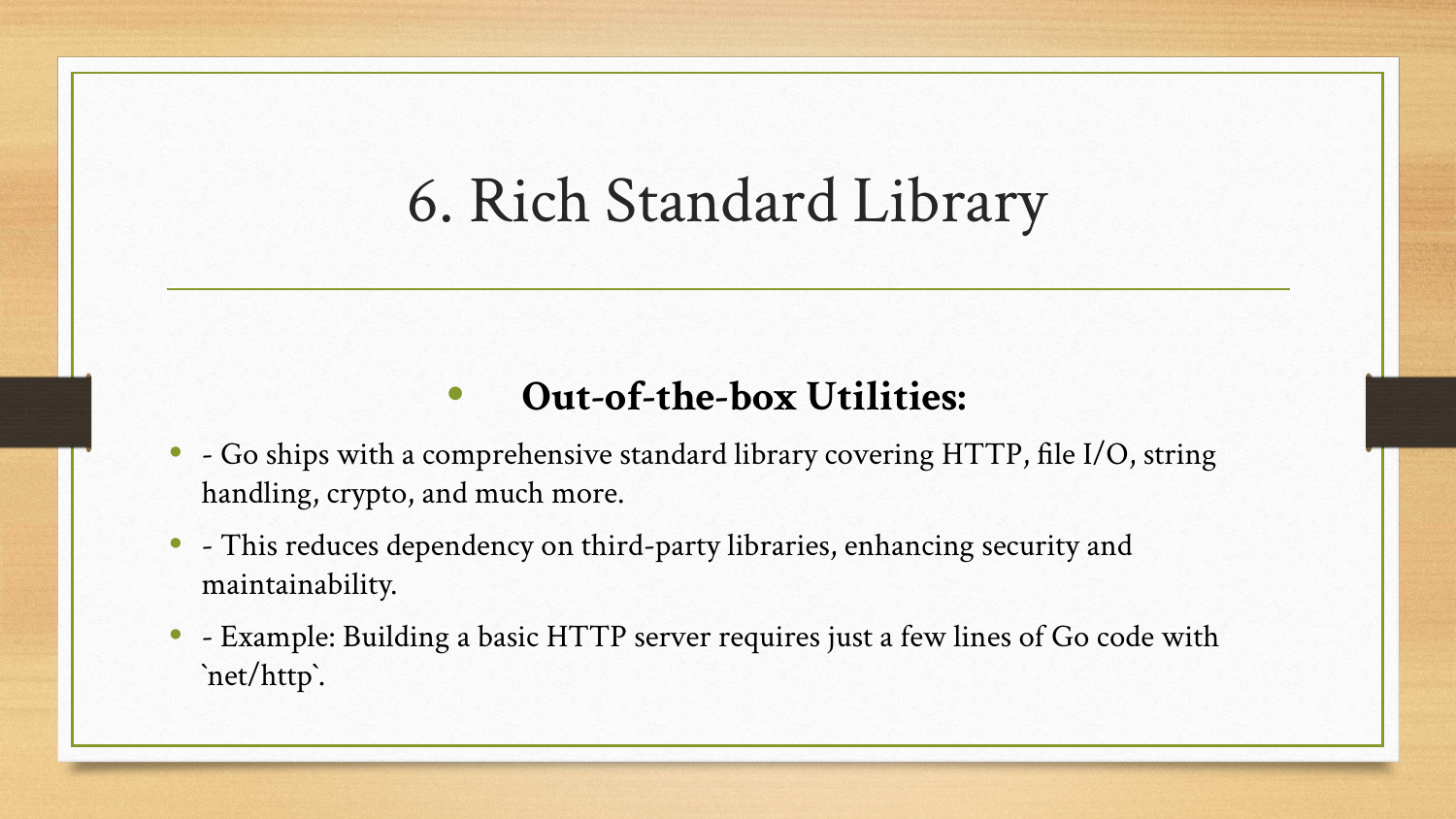

# 6. Rich Standard Library

Out-of-the-box Utilities:
- Go ships with a comprehensive standard library covering HTTP, file I/O, string handling, crypto, and much more.
- This reduces dependency on third-party libraries, enhancing security and maintainability.
- Example: Building a basic HTTP server requires just a few lines of Go code with `net/http`.